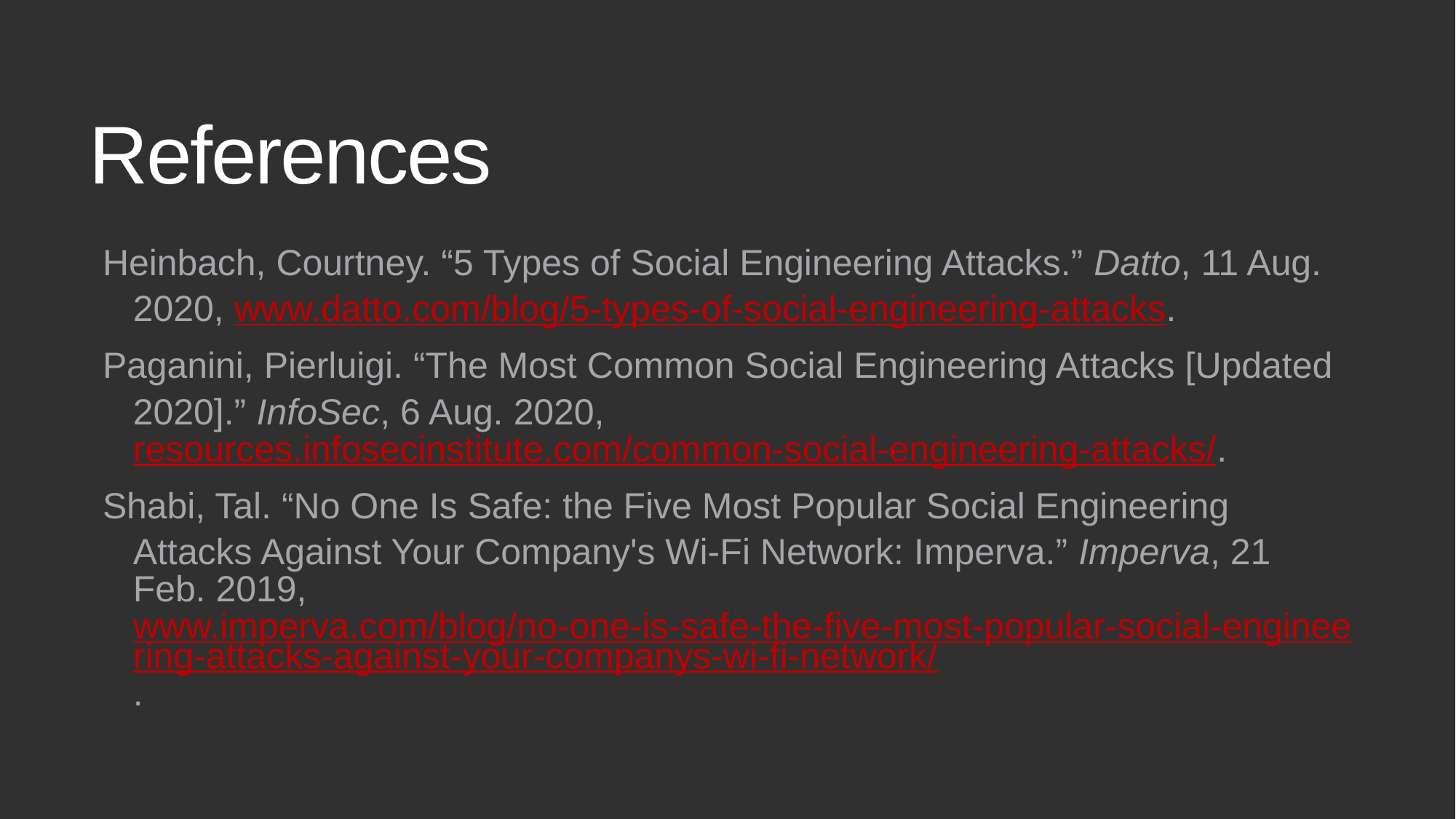

# References
Heinbach, Courtney. “5 Types of Social Engineering Attacks.” Datto, 11 Aug.
2020, www.datto.com/blog/5-types-of-social-engineering-attacks.
Paganini, Pierluigi. “The Most Common Social Engineering Attacks [Updated
2020].” InfoSec, 6 Aug. 2020, resources.infosecinstitute.com/common-social-engineering-attacks/.
Shabi, Tal. “No One Is Safe: the Five Most Popular Social Engineering
Attacks Against Your Company's Wi-Fi Network: Imperva.” Imperva, 21 Feb. 2019, www.imperva.com/blog/no-one-is-safe-the-five-most-popular-social-engineering-attacks-against-your-companys-wi-fi-network/.